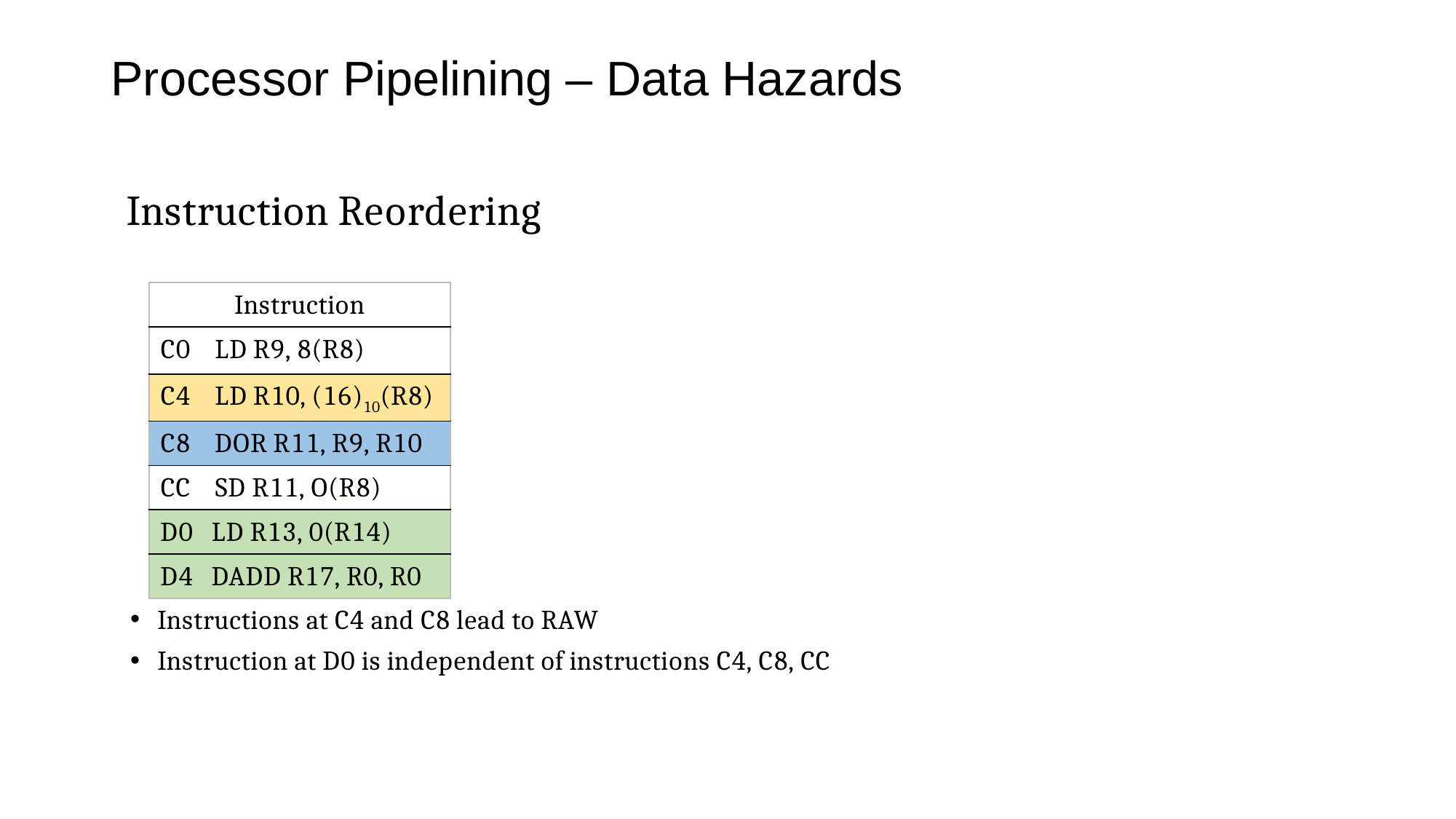

# Processor Pipelining – Data Hazards
Instruction Reordering

| Instruction |
| --- |
| C0 LD R9, 8(R8) |
| C4 LD R10, (16)10(R8) |
| C8 DOR R11, R9, R10 |
| CC SD R11, O(R8) |
| D0 LD R13, 0(R14) |
| D4 DADD R17, R0, R0 |
Instructions at C4 and C8 lead to RAW
Instruction at D0 is independent of instructions C4, C8, CC